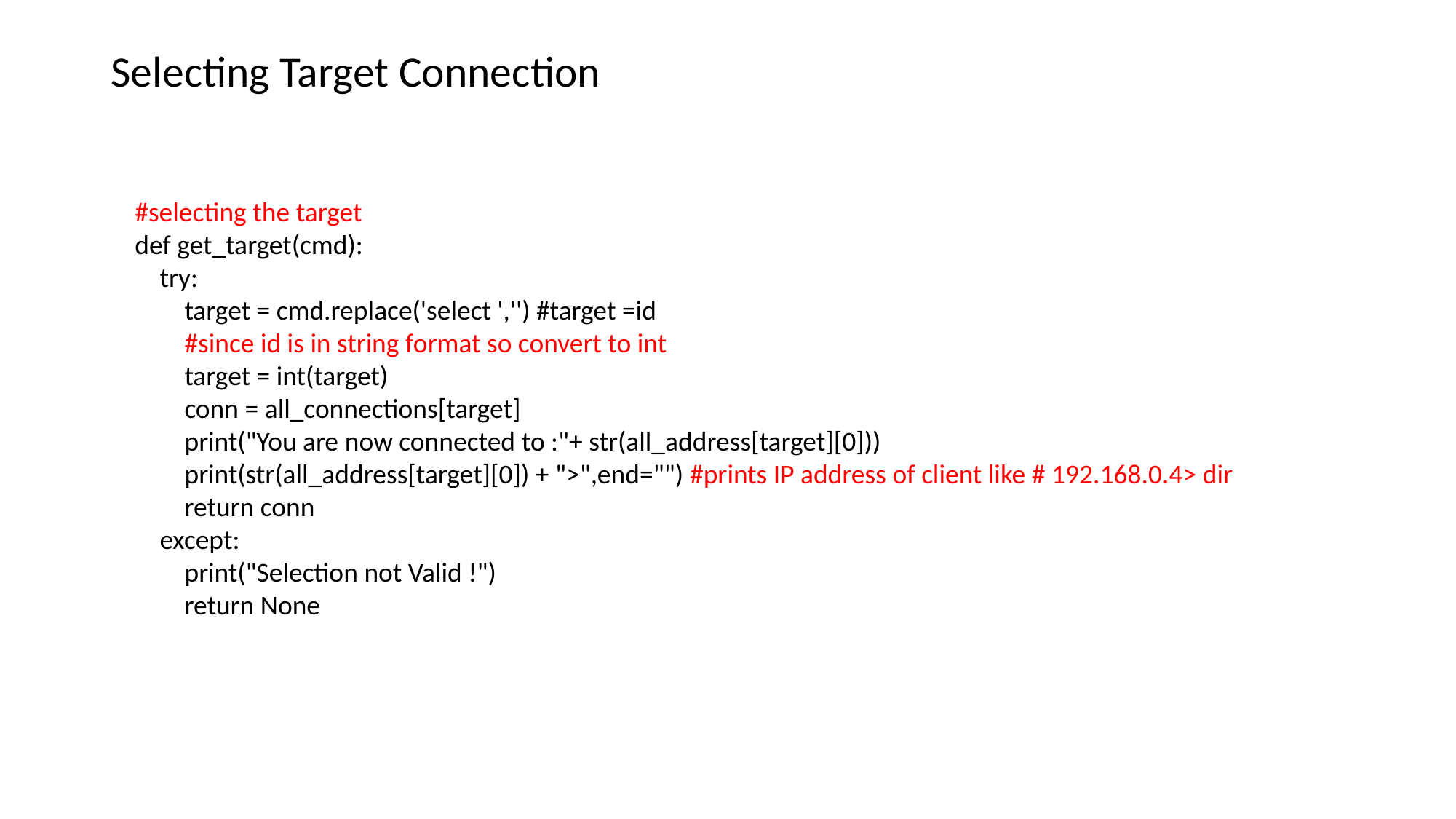

# Selecting Target Connection
#selecting the target
def get_target(cmd):
    try:
        target = cmd.replace('select ','') #target =id
        #since id is in string format so convert to int
        target = int(target)
        conn = all_connections[target]
        print("You are now connected to :"+ str(all_address[target][0]))
        print(str(all_address[target][0]) + ">",end="") #prints IP address of client like # 192.168.0.4> dir
        return conn
    except:
        print("Selection not Valid !")
        return None